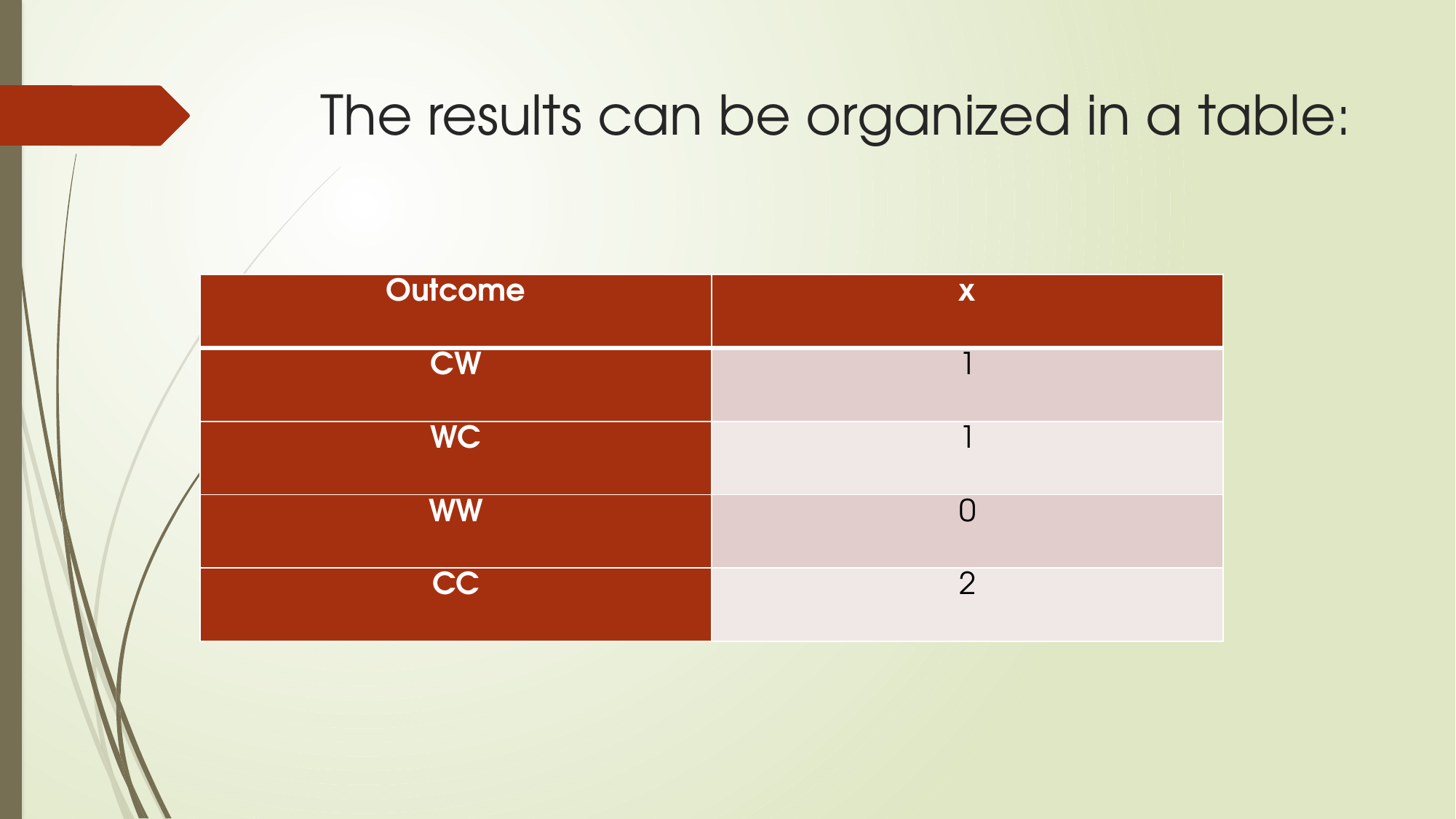

# The results can be organized in a table:
| Outcome | x |
| --- | --- |
| CW | 1 |
| WC | 1 |
| WW | 0 |
| CC | 2 |